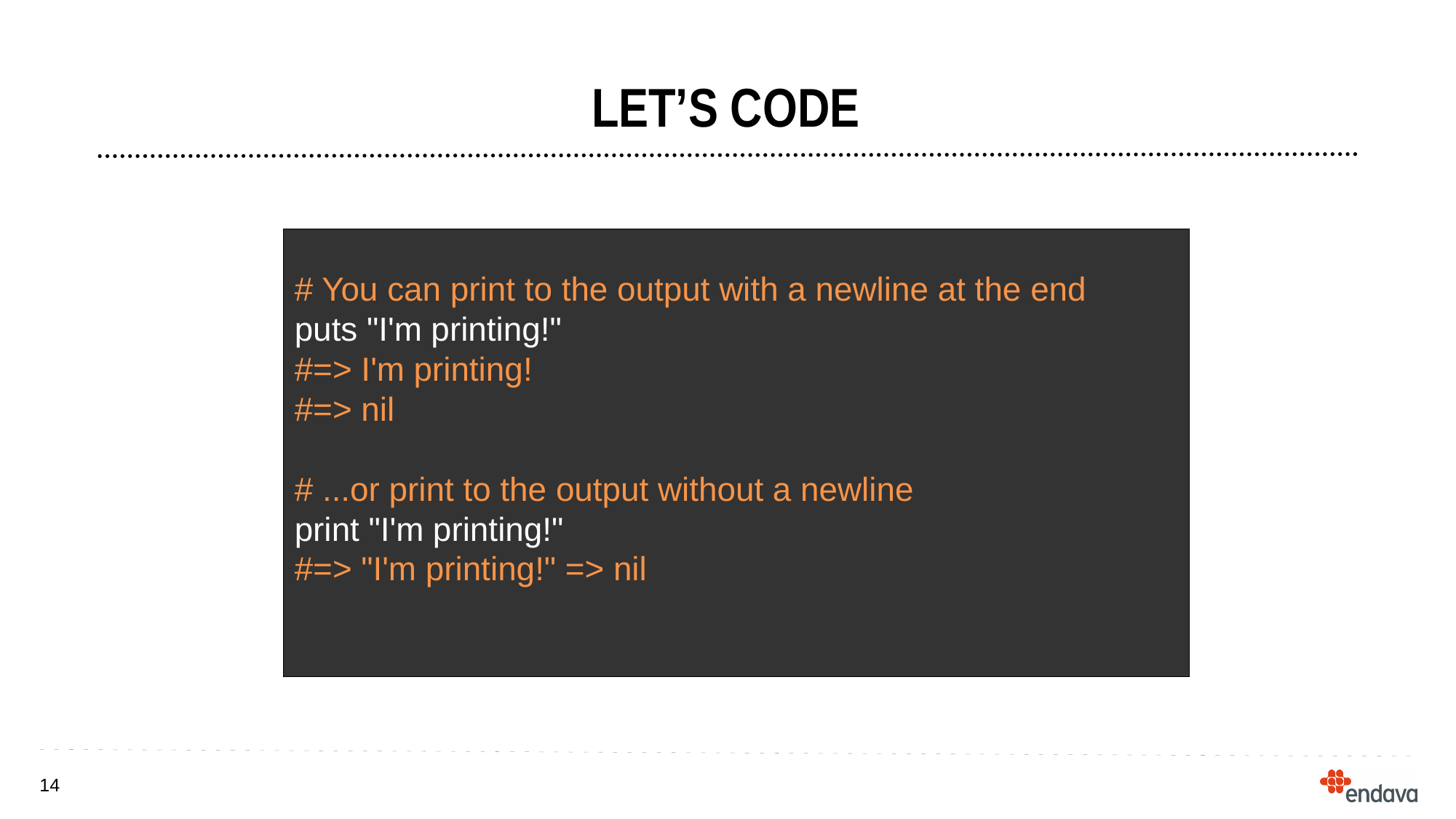

Let’s code

# You can print to the output with a newline at the end
puts "I'm printing!"
#=> I'm printing!
#=> nil

# ...or print to the output without a newline
print "I'm printing!"
#=> "I'm printing!" => nil